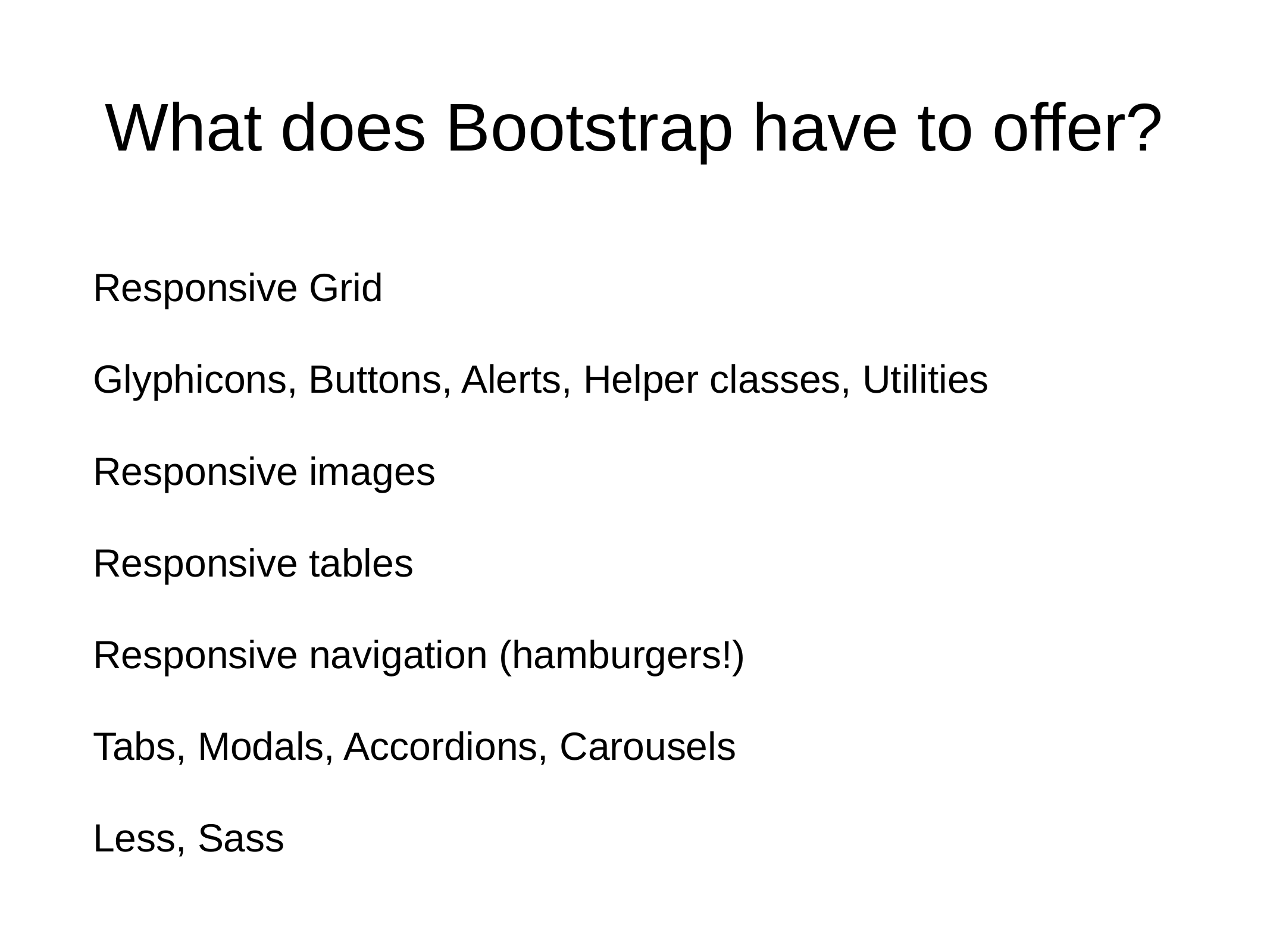

# What does Bootstrap have to offer?
Responsive Grid
Glyphicons, Buttons, Alerts, Helper classes, Utilities
Responsive images
Responsive tables
Responsive navigation (hamburgers!)
Tabs, Modals, Accordions, Carousels
Less, Sass